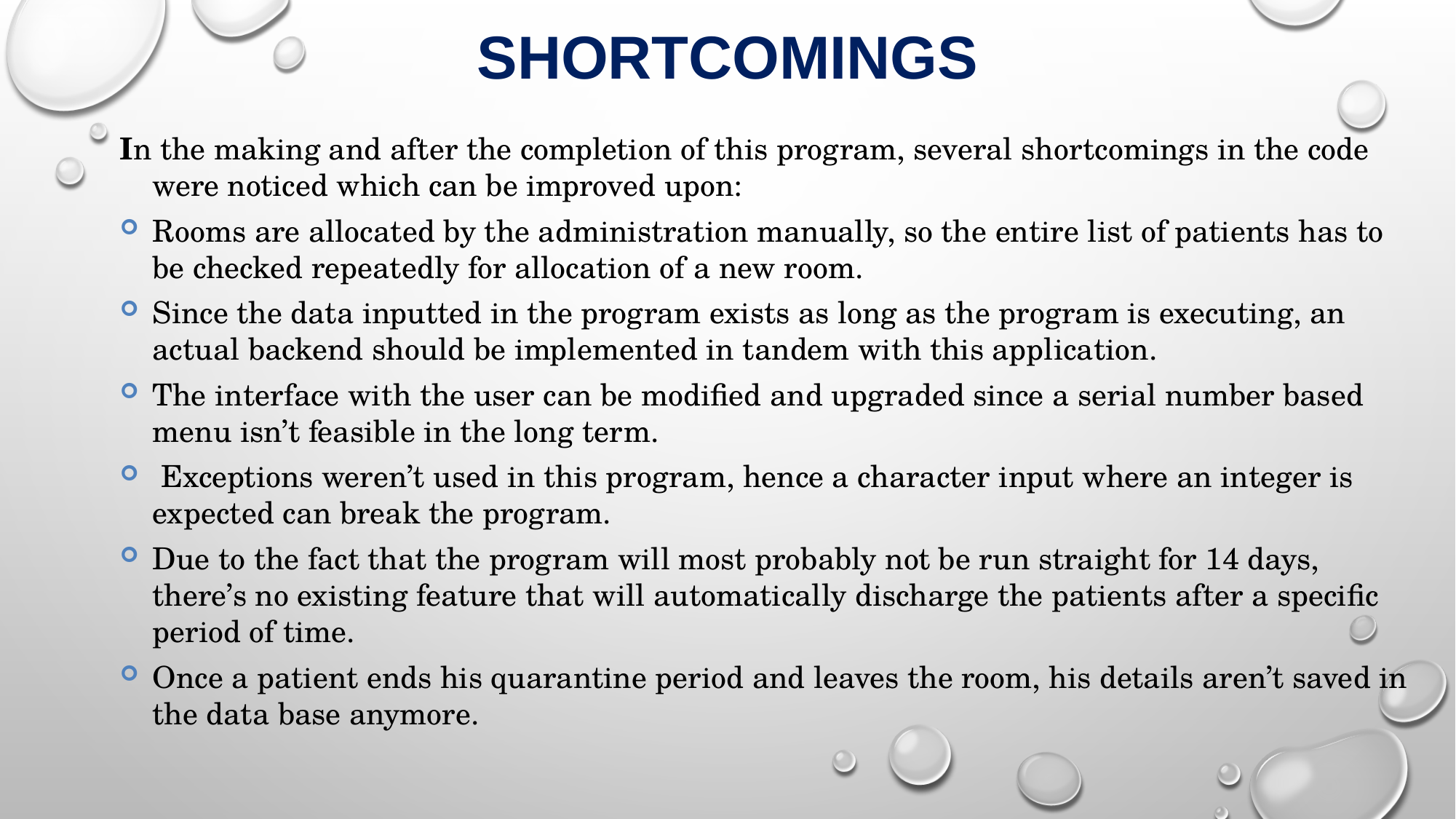

# Shortcomings
In the making and after the completion of this program, several shortcomings in the code were noticed which can be improved upon:
Rooms are allocated by the administration manually, so the entire list of patients has to be checked repeatedly for allocation of a new room.
Since the data inputted in the program exists as long as the program is executing, an actual backend should be implemented in tandem with this application.
The interface with the user can be modified and upgraded since a serial number based menu isn’t feasible in the long term.
 Exceptions weren’t used in this program, hence a character input where an integer is expected can break the program.
Due to the fact that the program will most probably not be run straight for 14 days, there’s no existing feature that will automatically discharge the patients after a specific period of time.
Once a patient ends his quarantine period and leaves the room, his details aren’t saved in the data base anymore.